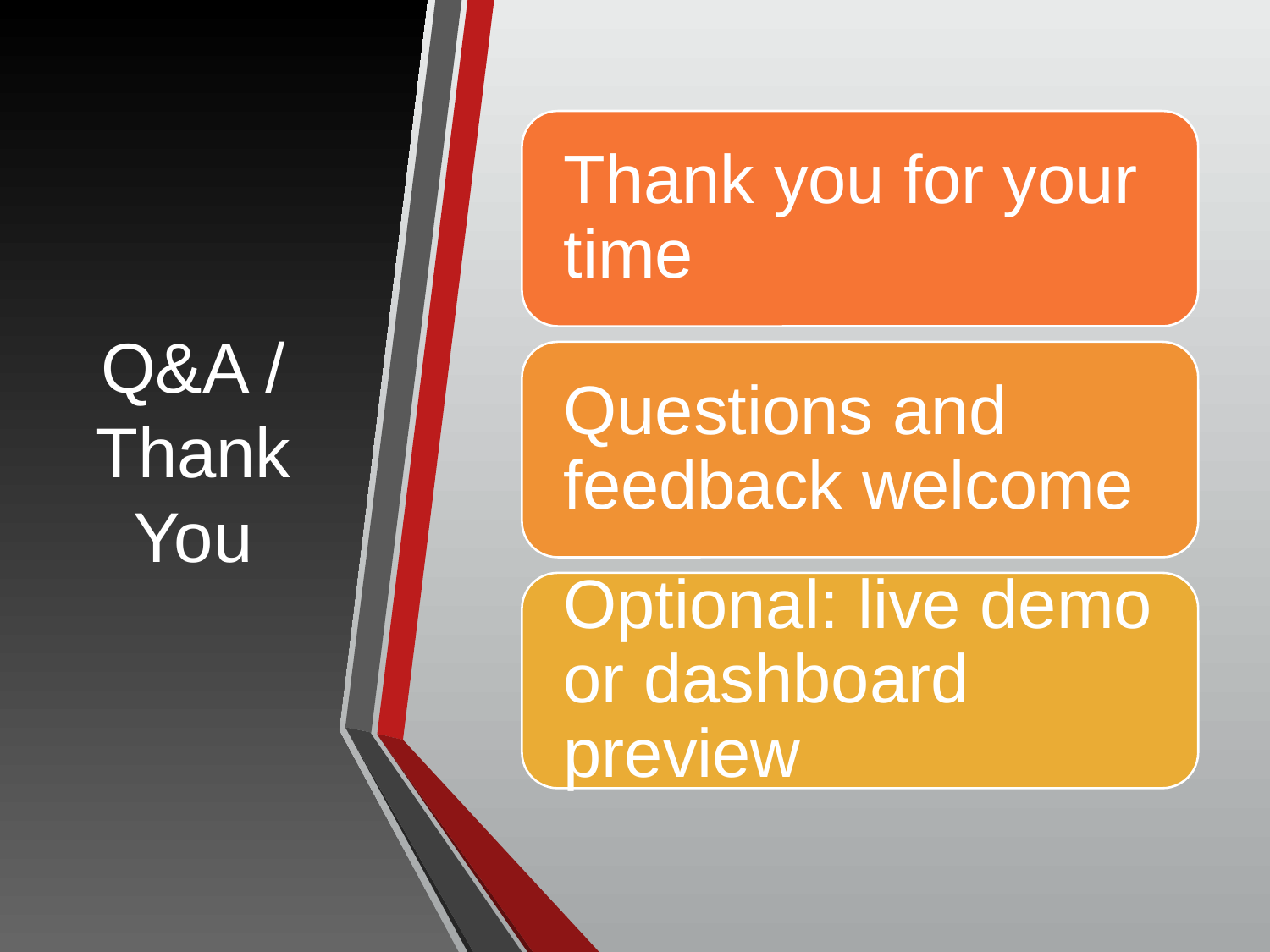

# Q&A / Thank You
Thank you for your time
Questions and feedback welcome
Optional: live demo or dashboard preview